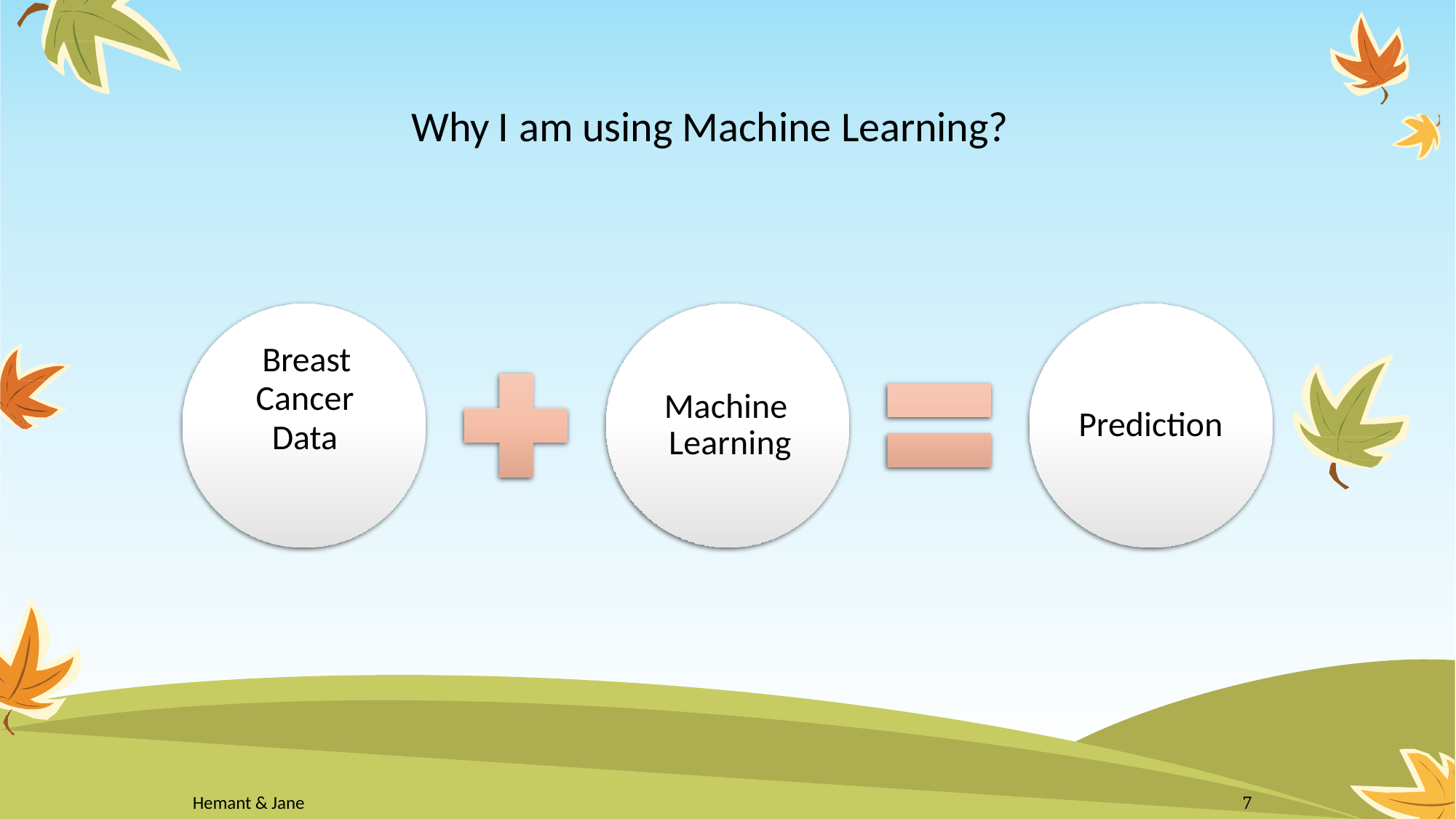

# Why I am using Machine Learning?

Breast
Cancer Data

Machine  Learning
Prediction
Hemant & Jane
7